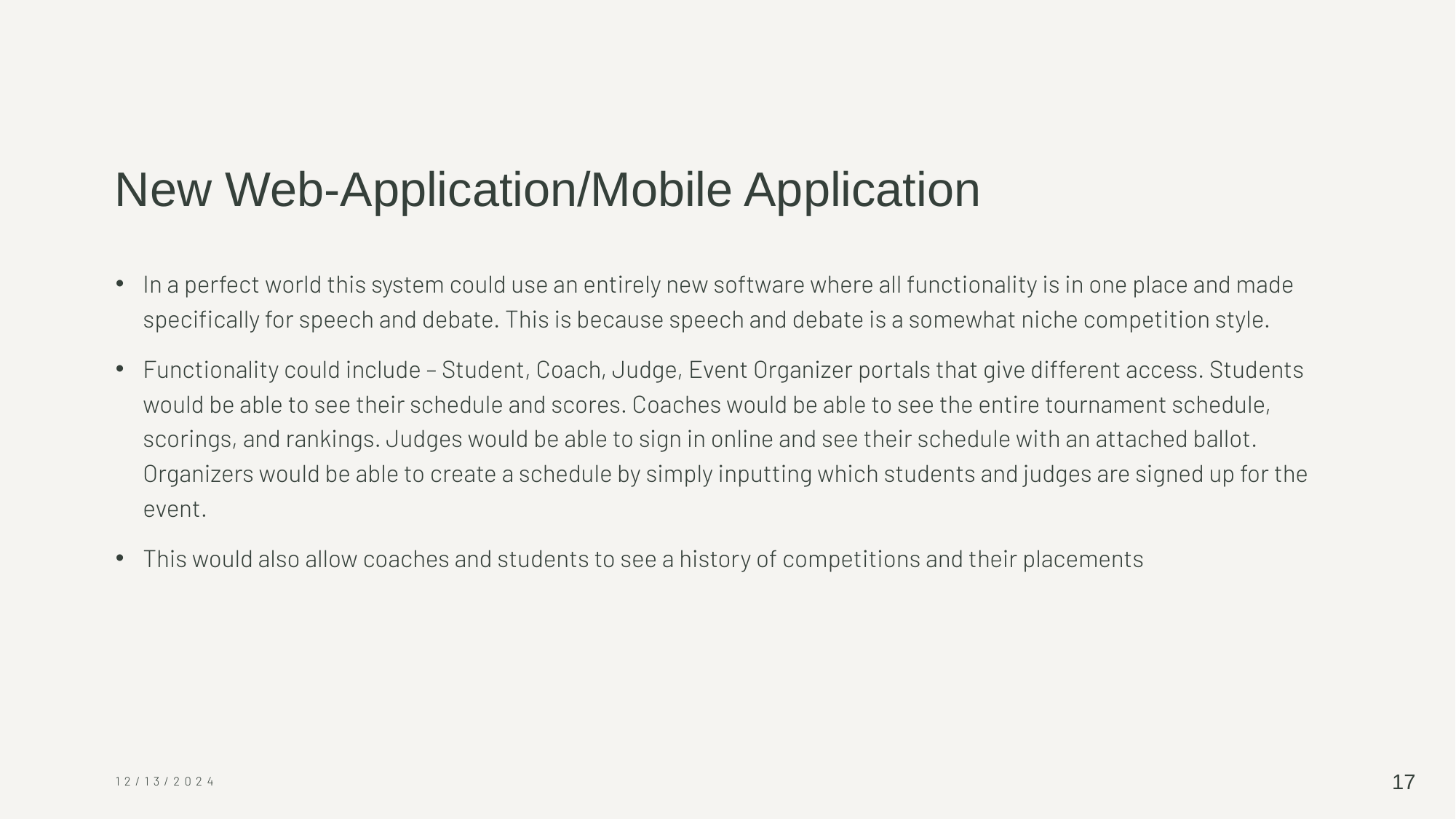

# New Web-Application/Mobile Application
In a perfect world this system could use an entirely new software where all functionality is in one place and made specifically for speech and debate. This is because speech and debate is a somewhat niche competition style.
Functionality could include – Student, Coach, Judge, Event Organizer portals that give different access. Students would be able to see their schedule and scores. Coaches would be able to see the entire tournament schedule, scorings, and rankings. Judges would be able to sign in online and see their schedule with an attached ballot. Organizers would be able to create a schedule by simply inputting which students and judges are signed up for the event.
This would also allow coaches and students to see a history of competitions and their placements
12/13/2024

17